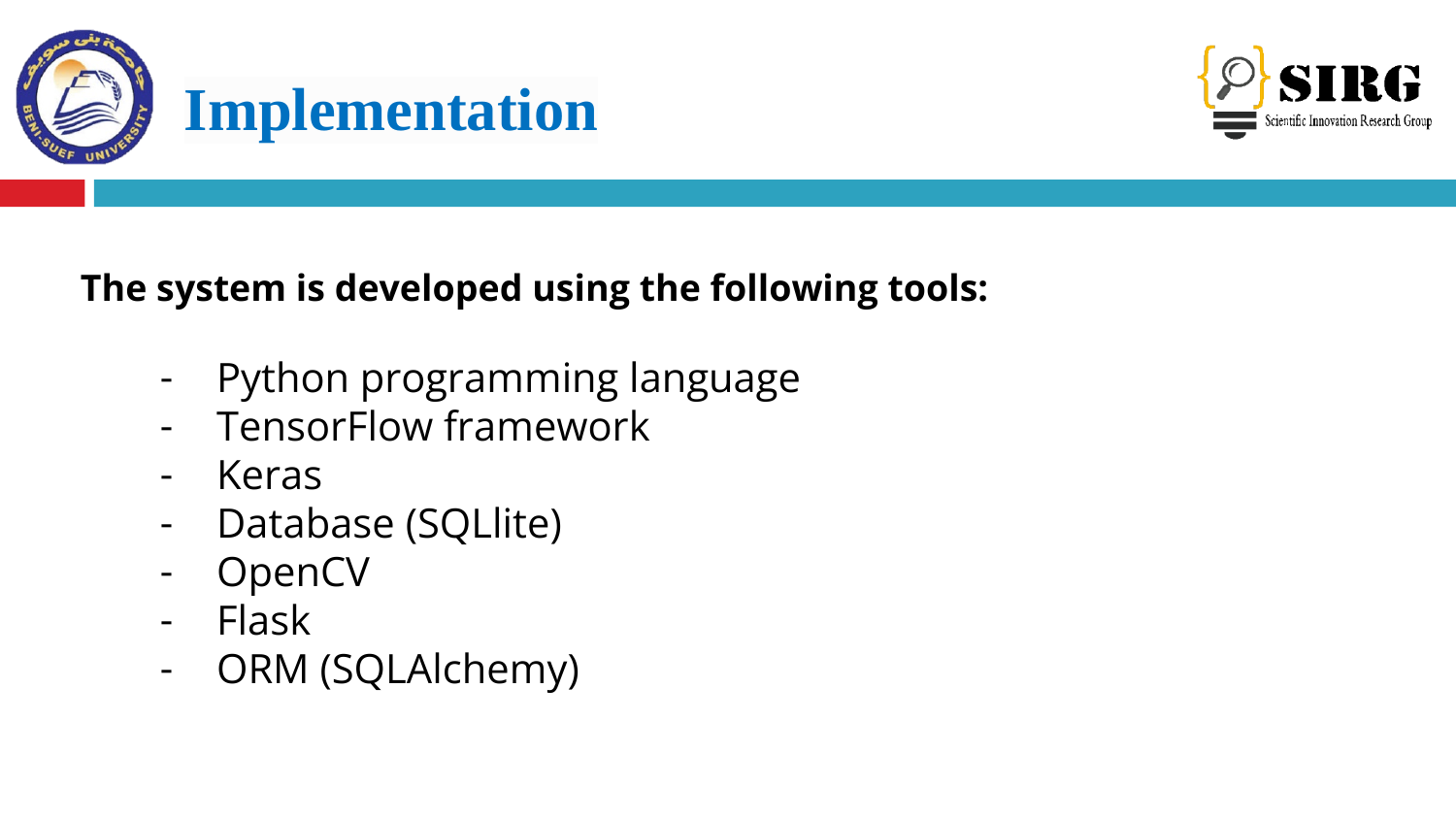

Implementation
 The system is developed using the following tools:

Python programming language
TensorFlow framework
Keras
Database (SQLlite)
OpenCV
Flask
ORM (SQLAlchemy)